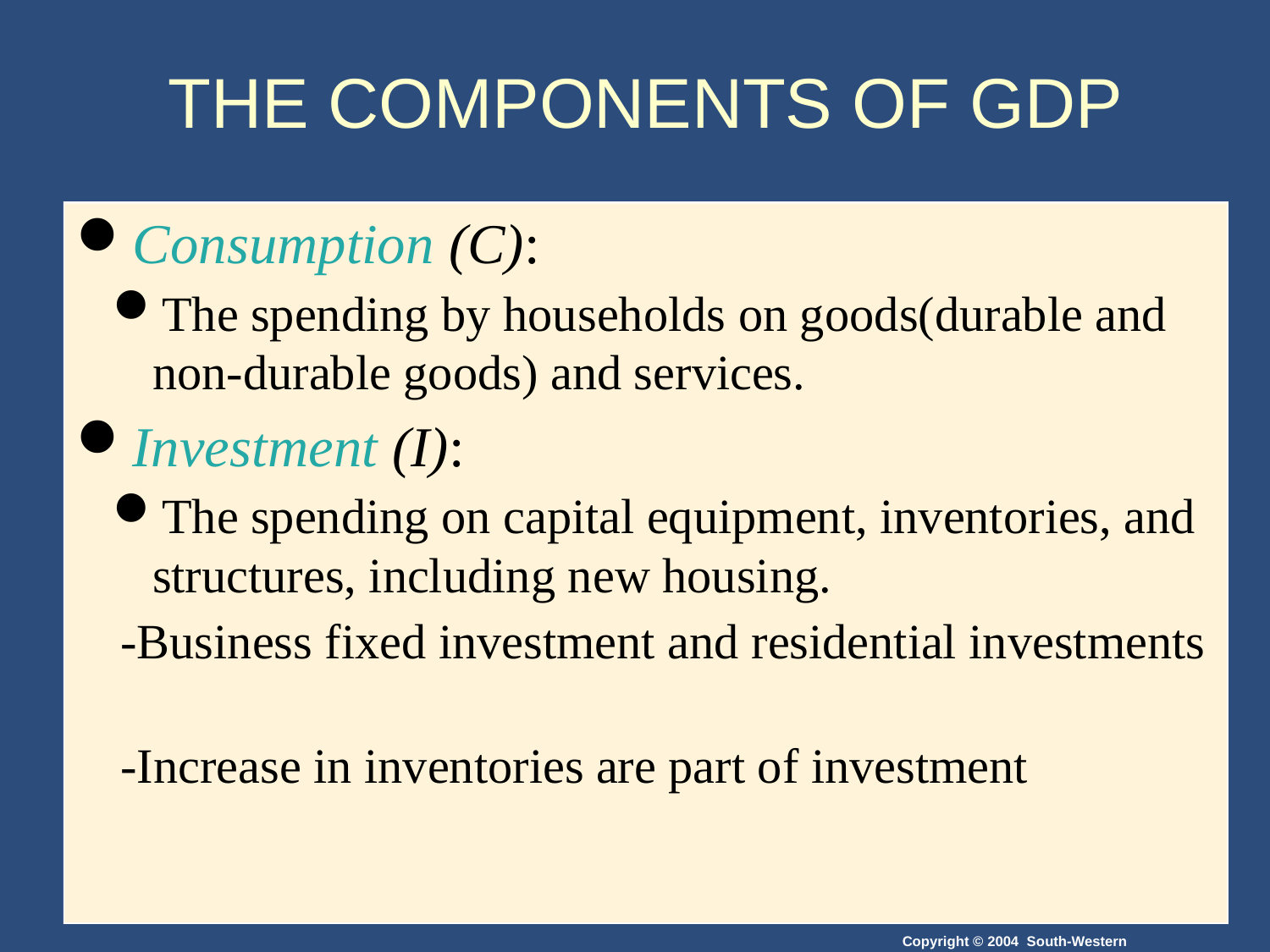

# THE COMPONENTS OF GDP
Consumption (C):
The spending by households on goods(durable and non-durable goods) and services.
Investment (I):
The spending on capital equipment, inventories, and structures, including new housing.
-Business fixed investment and residential investments
-Increase in inventories are part of investment